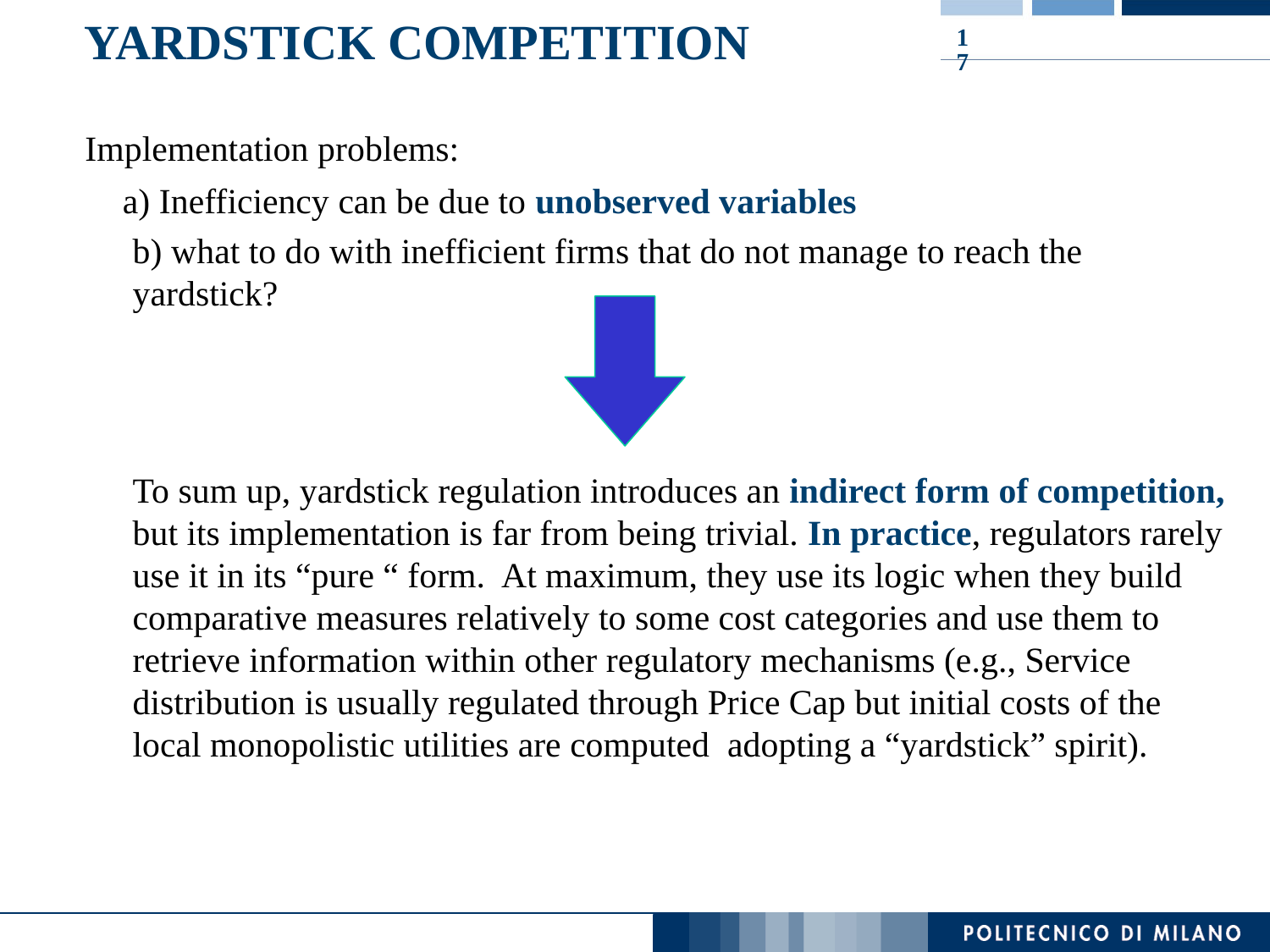

# Yardstick Competition
17
Implementation problems:
	a) Inefficiency can be due to unobserved variables
	b) what to do with inefficient firms that do not manage to reach the yardstick?

	To sum up, yardstick regulation introduces an indirect form of competition, but its implementation is far from being trivial. In practice, regulators rarely use it in its “pure “ form.  At maximum, they use its logic when they build comparative measures relatively to some cost categories and use them to retrieve information within other regulatory mechanisms (e.g., Service distribution is usually regulated through Price Cap but initial costs of the local monopolistic utilities are computed  adopting a “yardstick” spirit).